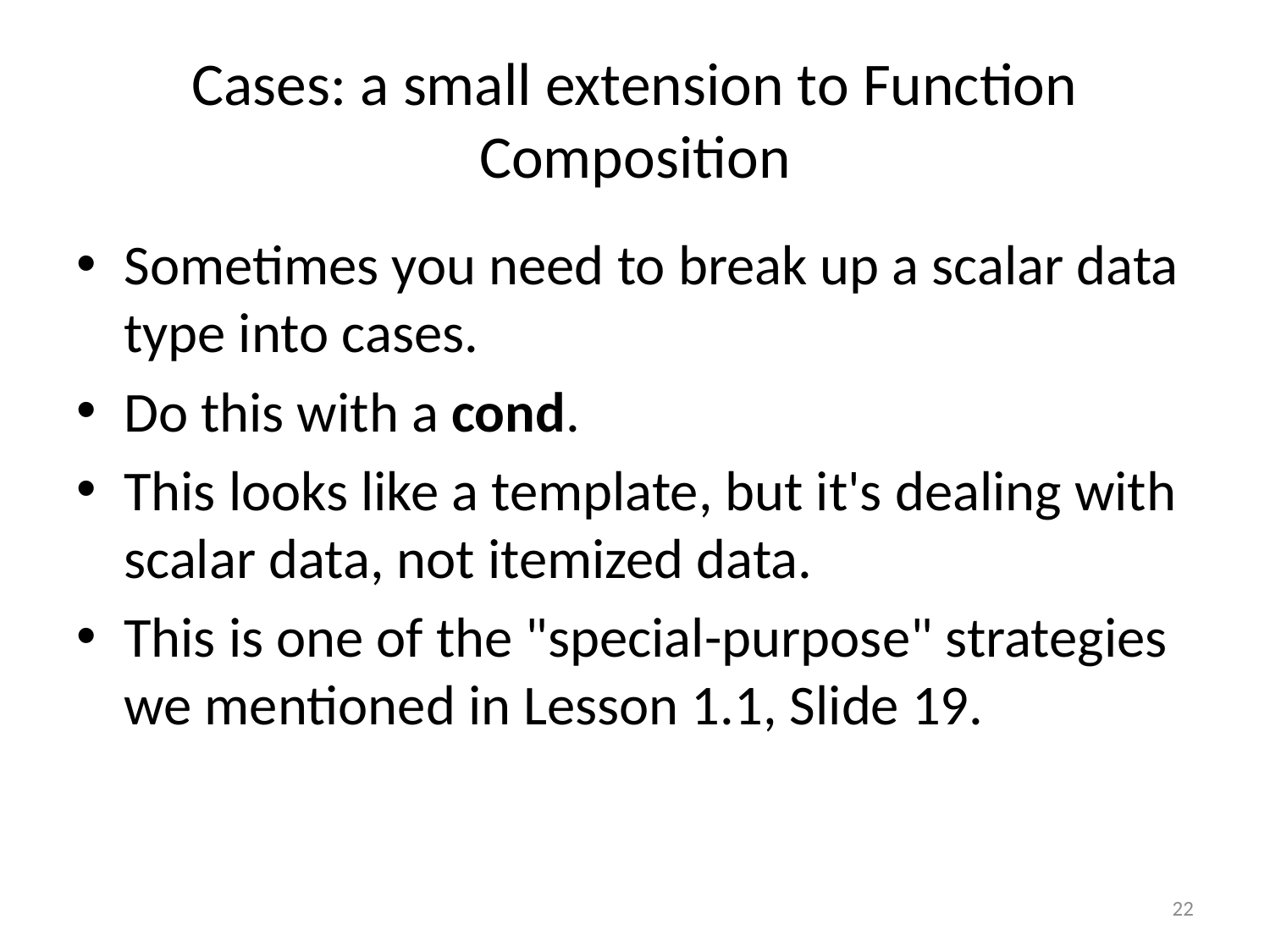

# Cases: a small extension to Function Composition
Sometimes you need to break up a scalar data type into cases.
Do this with a cond.
This looks like a template, but it's dealing with scalar data, not itemized data.
This is one of the "special-purpose" strategies we mentioned in Lesson 1.1, Slide 19.
22